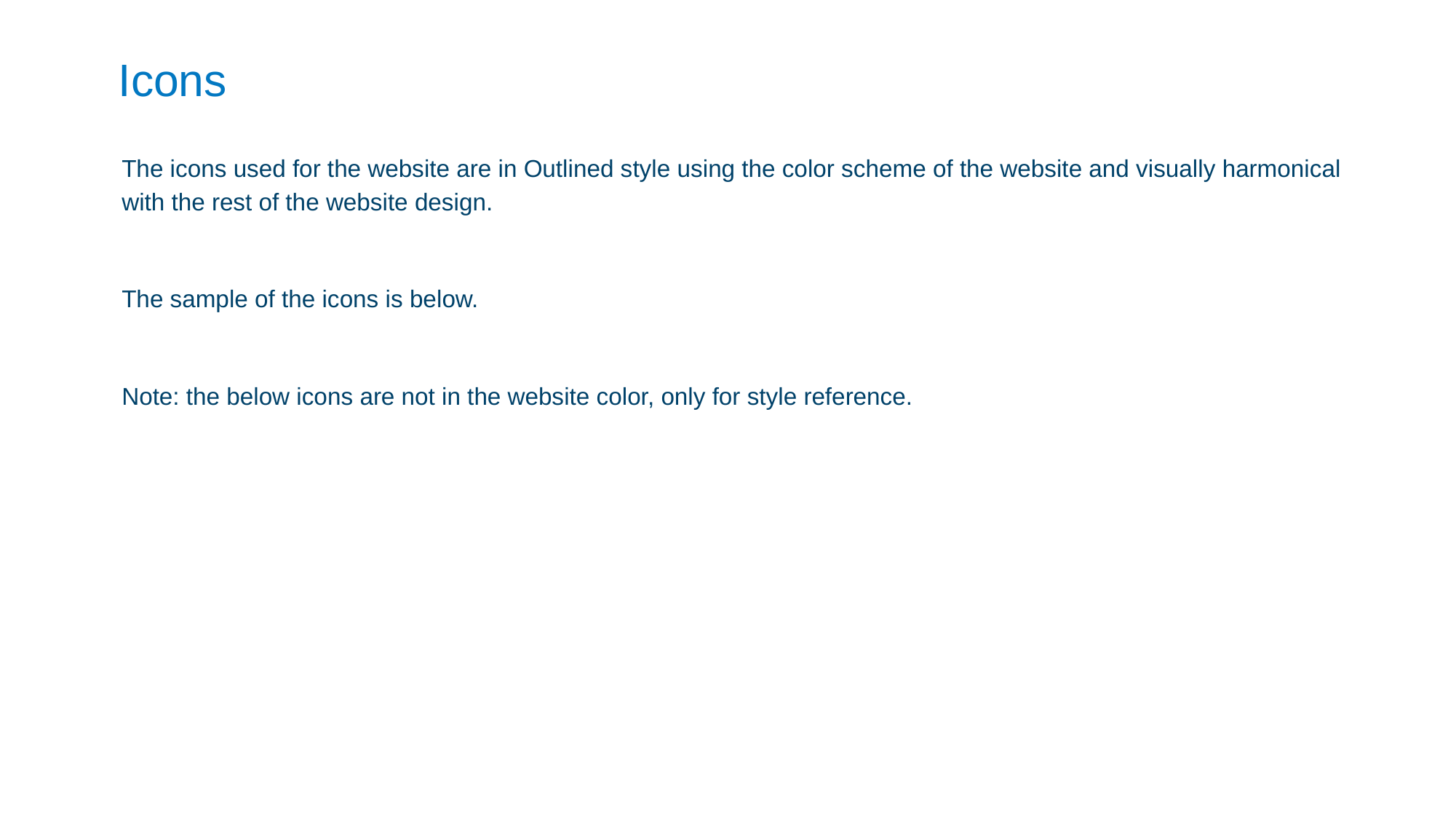

Icons
The icons used for the website are in Outlined style using the color scheme of the website and visually harmonical with the rest of the website design.

The sample of the icons is below.

Note: the below icons are not in the website color, only for style reference.